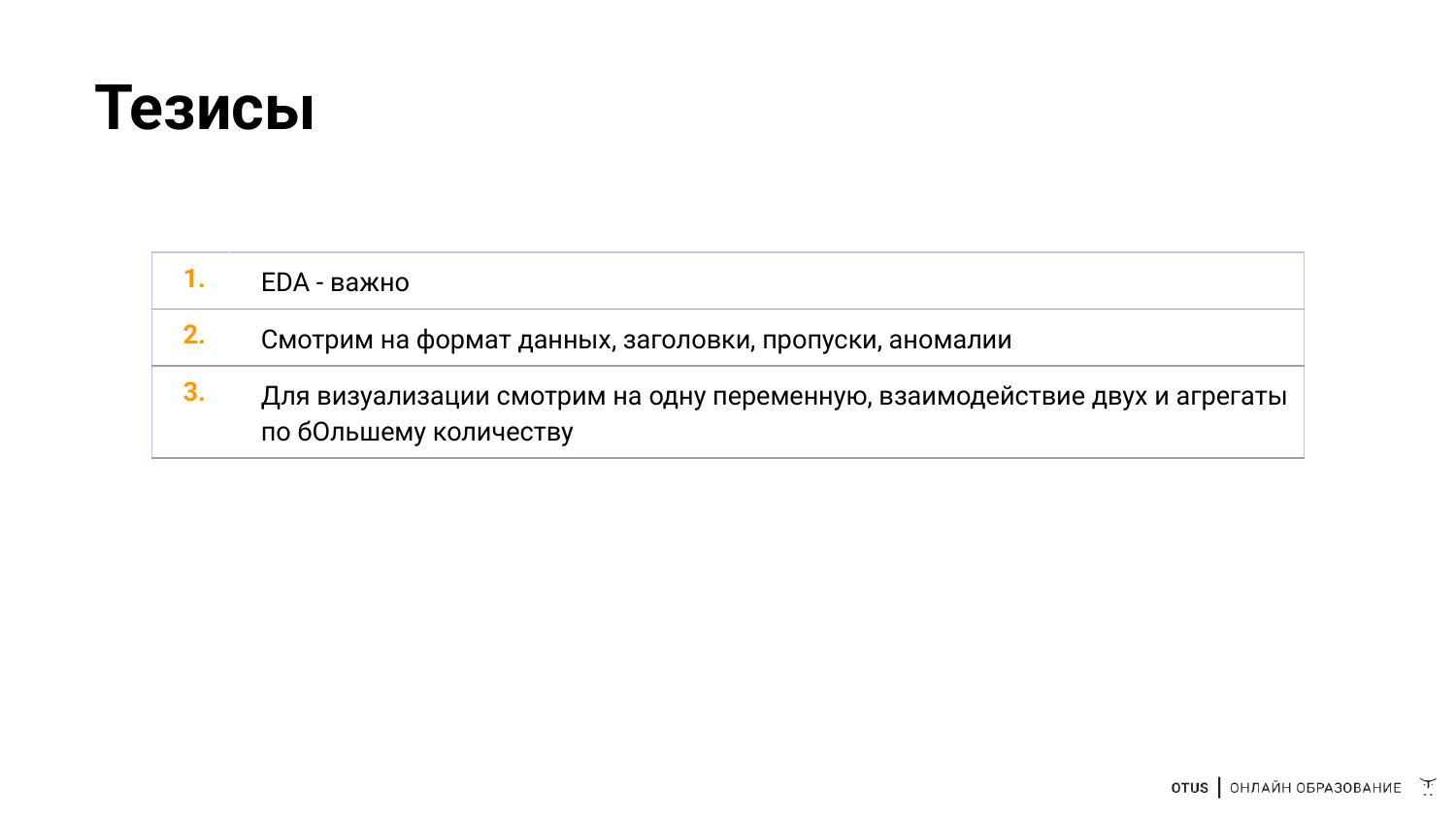

# Тезисы
| 1. | EDA - важно |
| --- | --- |
| 2. | Смотрим на формат данных, заголовки, пропуски, аномалии |
| 3. | Для визуализации смотрим на одну переменную, взаимодействие двух и агрегаты по бОльшему количеству |